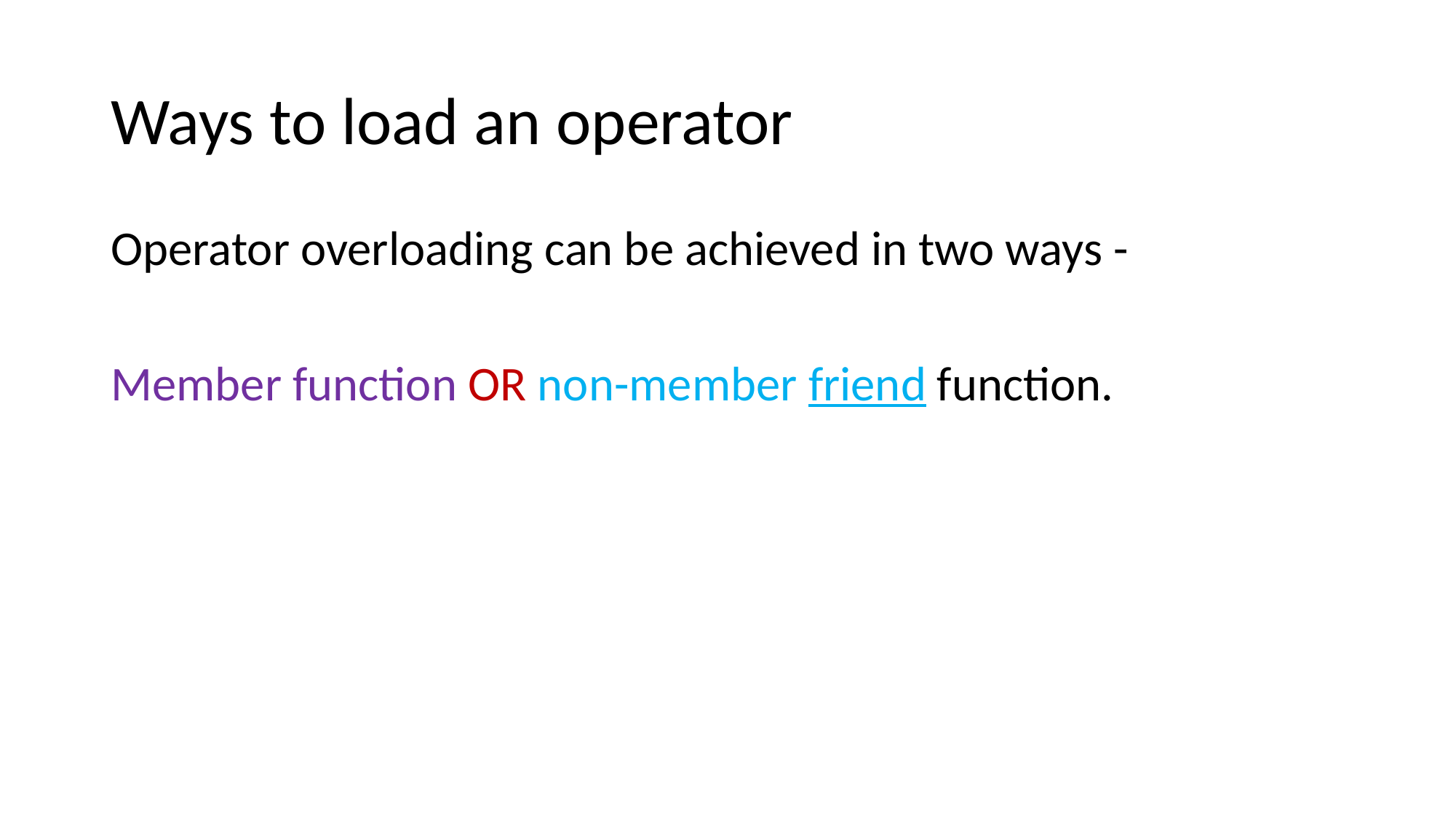

# Ways to load an operator
Operator overloading can be achieved in two ways -

Member function OR non-member friend function.